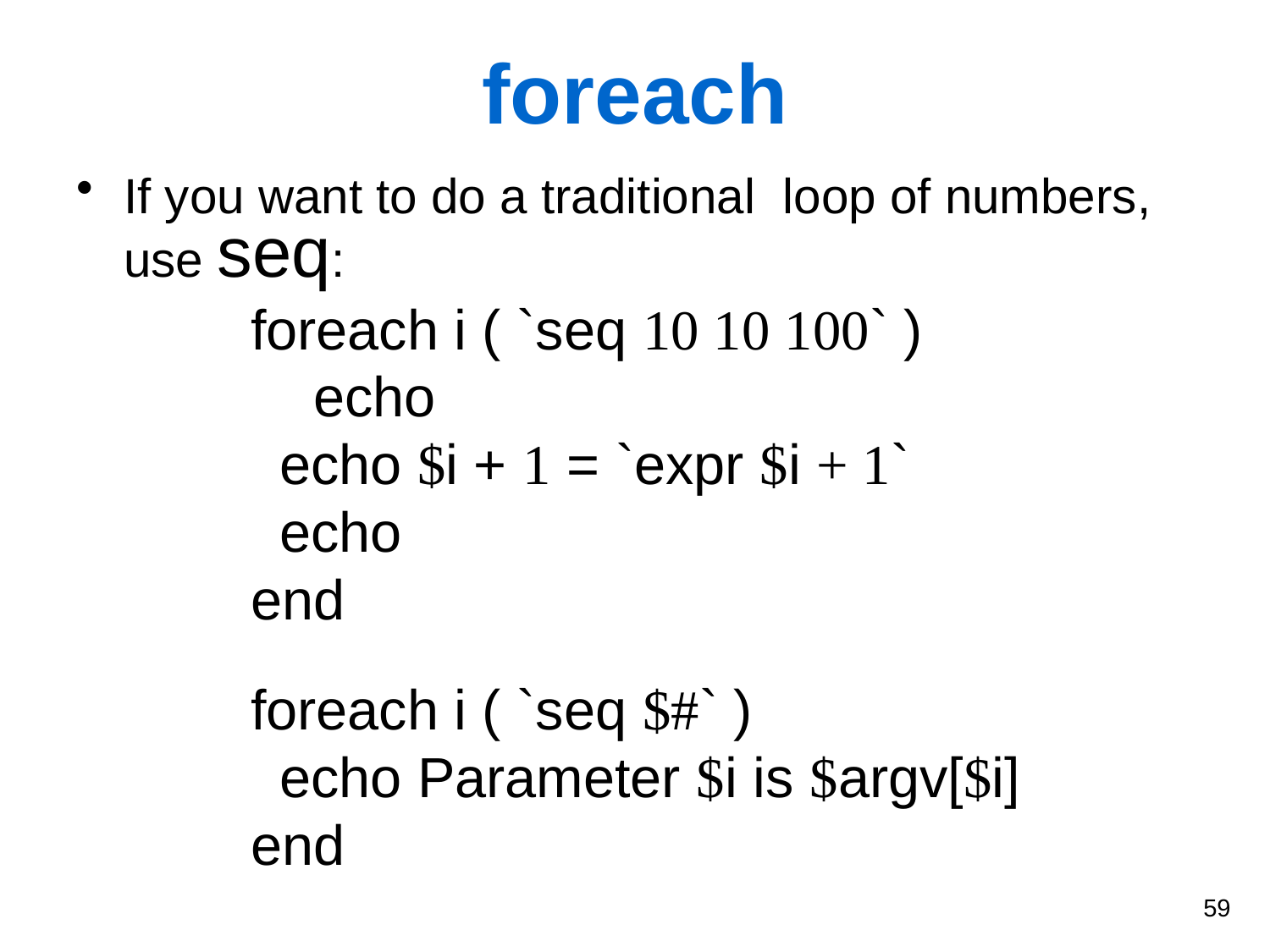

foreach
If you want to do a traditional  loop of numbers, use seq:

		foreach i ( `seq 10 10 100` )
		    echo
             echo $i + 1 = `expr $i + 1`
             echo
		end

		foreach i ( `seq $#` )
             echo Parameter $i is $argv[$i] 		end

59